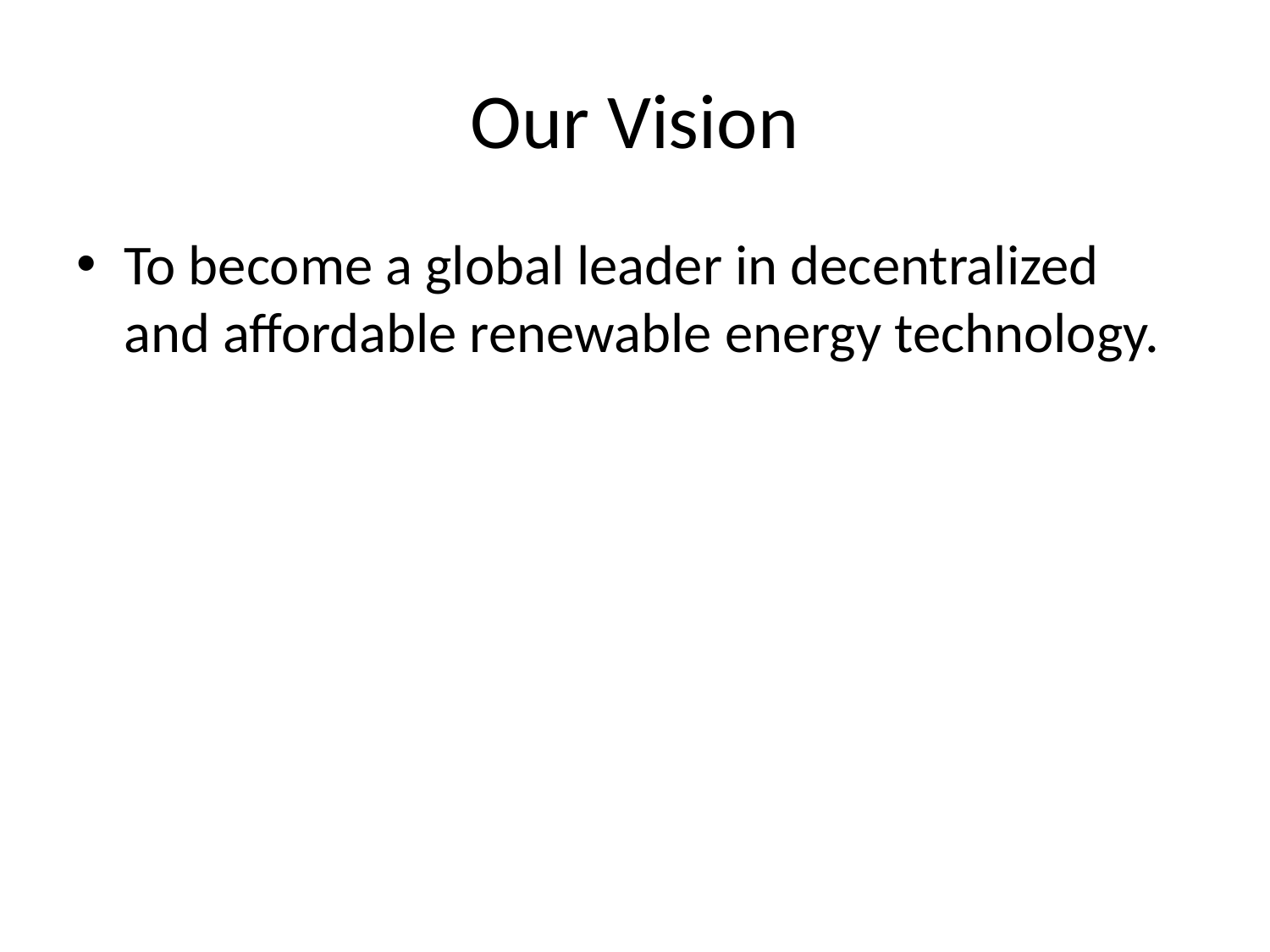

# Our Vision
To become a global leader in decentralized and affordable renewable energy technology.